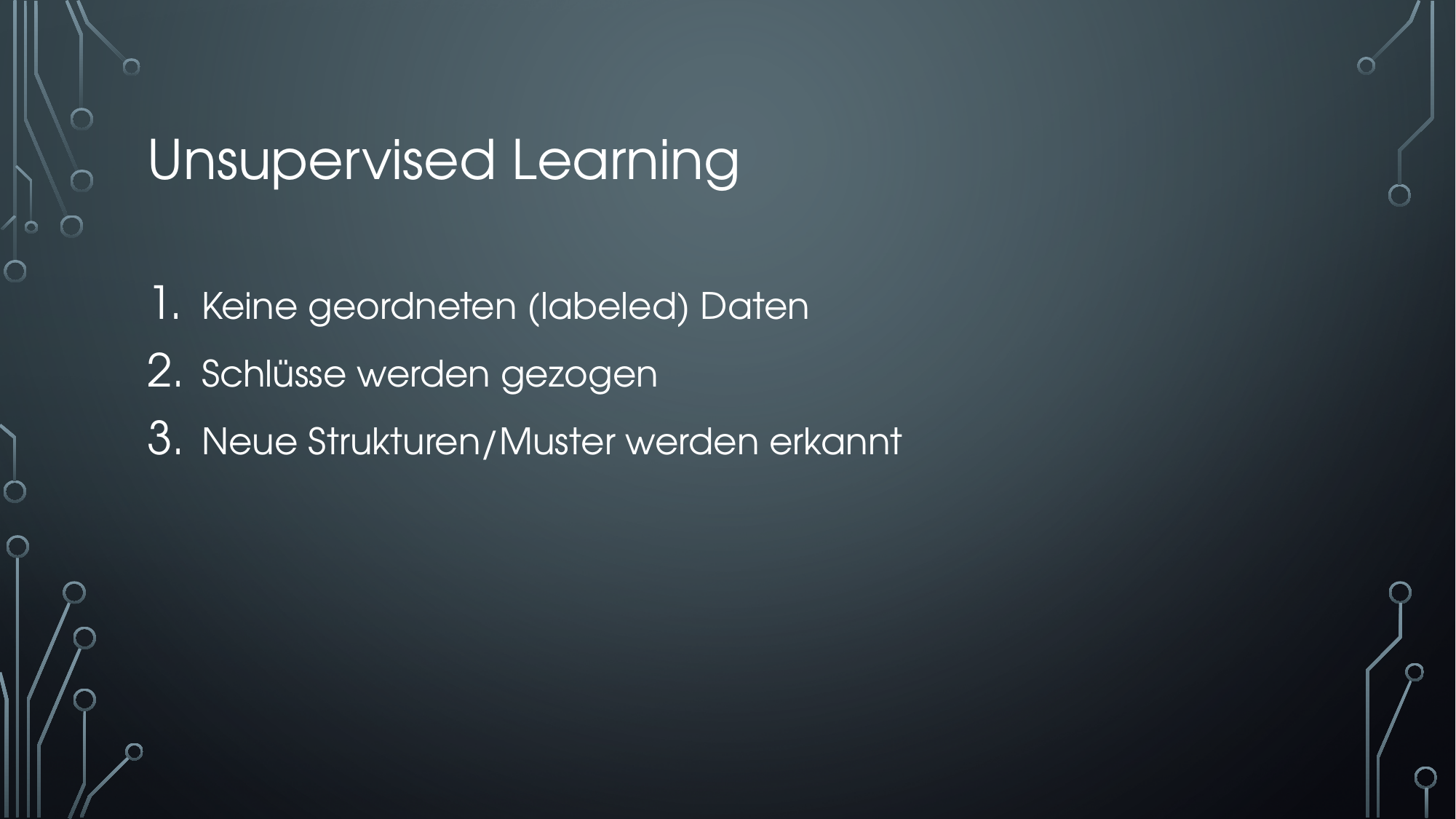

# Unsupervised Learning
Keine geordneten (labeled) Daten
Schlüsse werden gezogen
Neue Strukturen/Muster werden erkannt